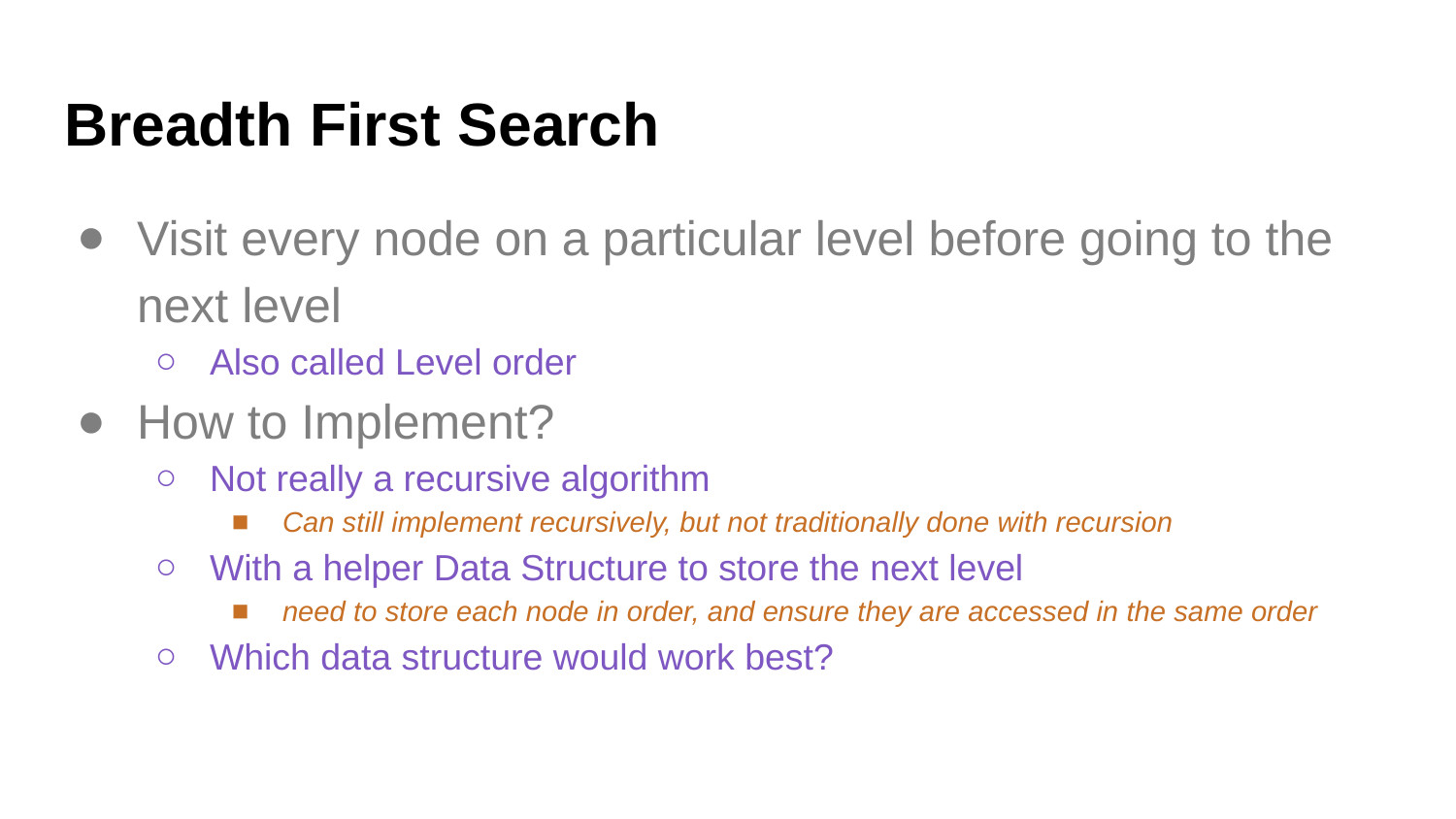

# Breadth First Search
Visit every node on a particular level before going to the next level
Also called Level order
How to Implement?
Not really a recursive algorithm
Can still implement recursively, but not traditionally done with recursion
With a helper Data Structure to store the next level
need to store each node in order, and ensure they are accessed in the same order
Which data structure would work best?